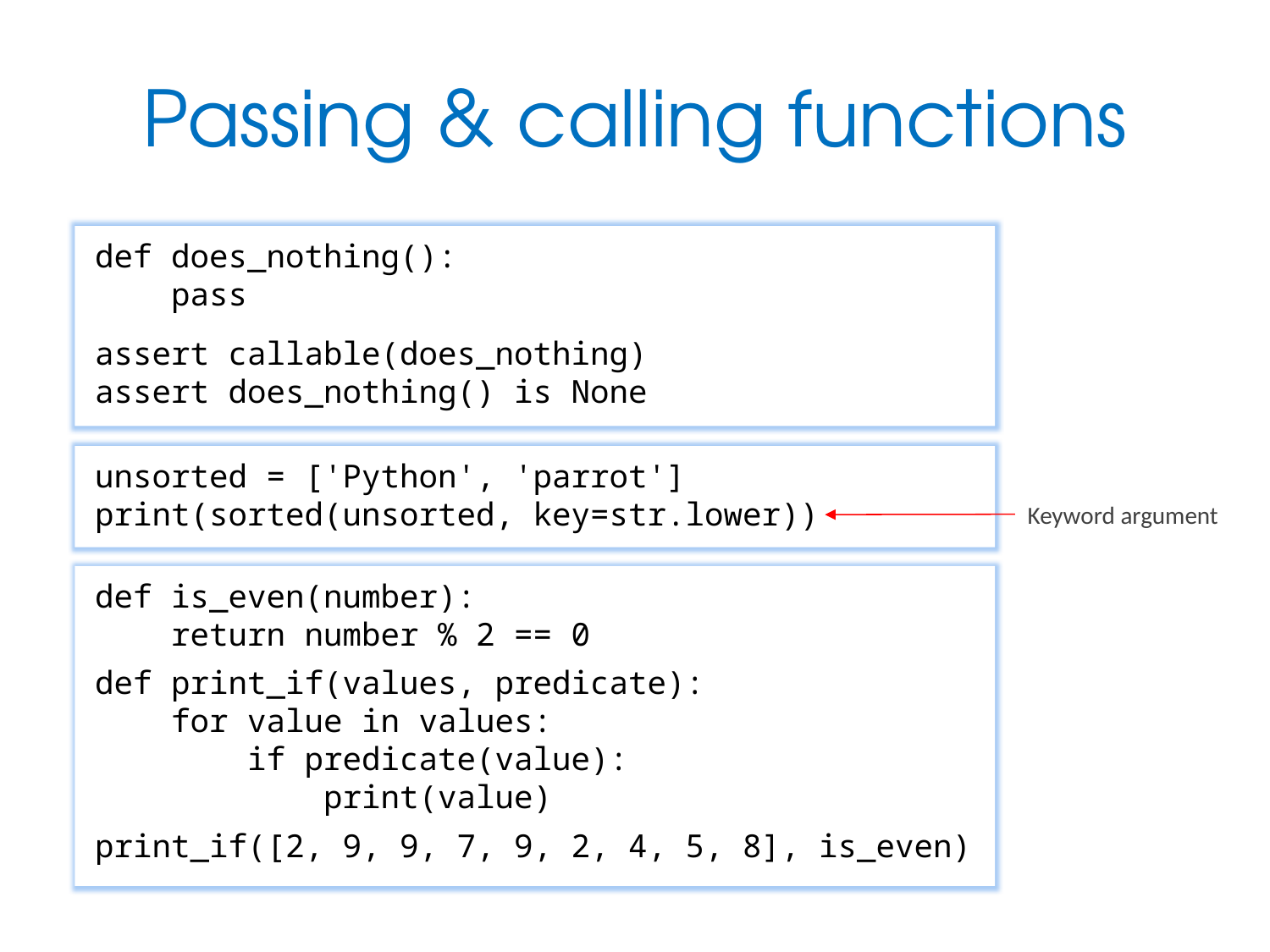

# Passing & calling functions
def does_nothing():
    pass
assert callable(does_nothing)
assert does_nothing() is None
unsorted = ['Python', 'parrot']
print(sorted(unsorted, key=str.lower))
Keyword argument
def is_even(number):
    return number % 2 == 0
def print_if(values, predicate):
    for value in values:
        if predicate(value):
            print(value)
print_if([2, 9, 9, 7, 9, 2, 4, 5, 8], is_even)